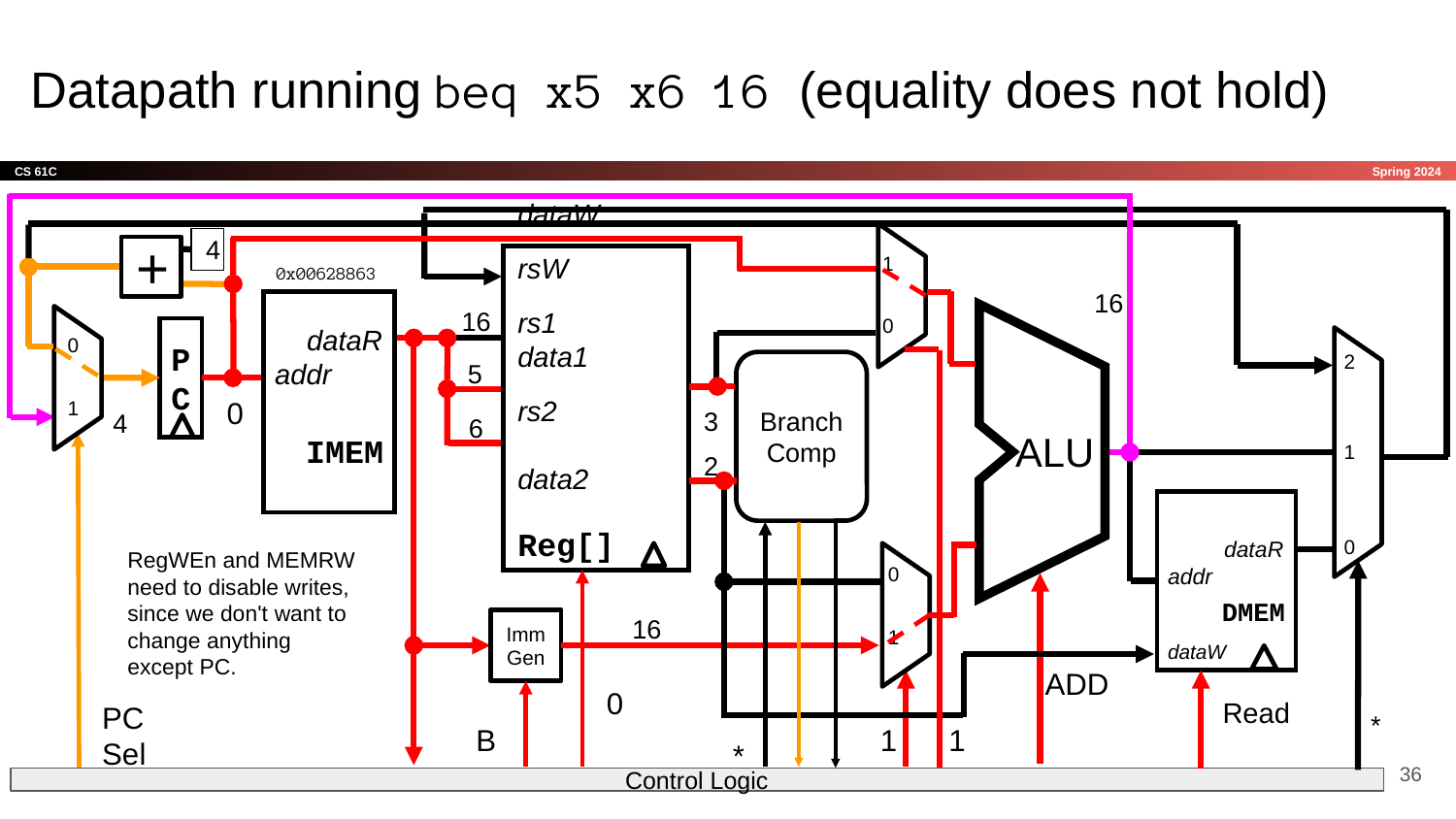

# Datapath running beq x5 x6 16 (equality does not hold)

1
0

4
+
dataW
rsW
rs1	 data1
rs2
	 data2
Reg[]
0x00628863

16

16
    dataR
addr

IMEM

A
ALU
B
PC

0
1
1

0

2
5
Branch Comp

0
3
4
6
2

       dataR
addr
DMEM
dataW

RegWEn and MEMRW need to disable writes, since we don't want to change anything except PC.

0

1

16
ImmGen

ADD
0
Read
PC Sel
*
1
B
1
*
36
Control Logic